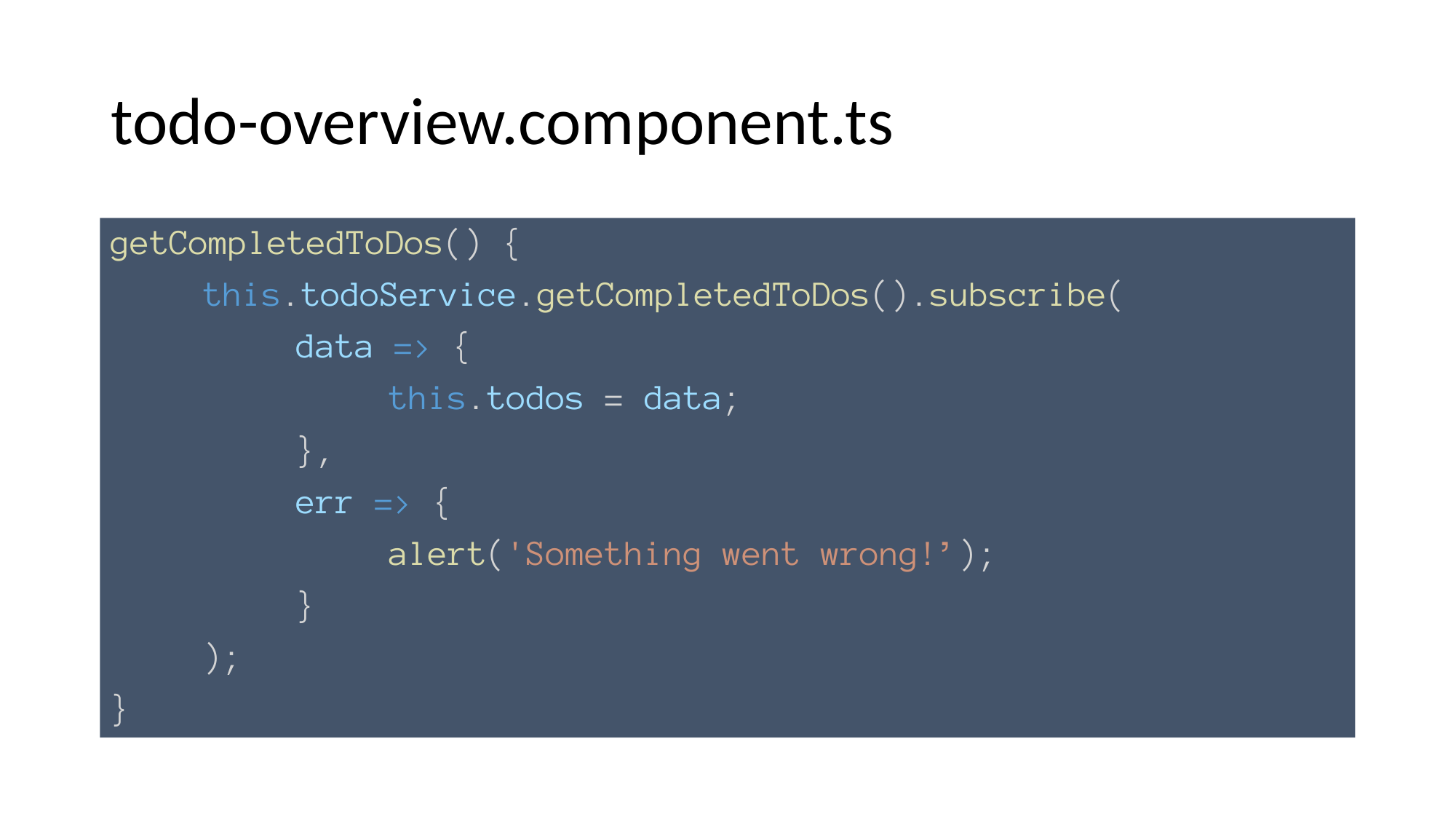

# todo-overview.component.ts
getCompletedToDos() {
	this.todoService.getCompletedToDos().subscribe(
		data => {
			this.todos = data;
		},
		err => {
			alert('Something went wrong!’);
		}
	);
}